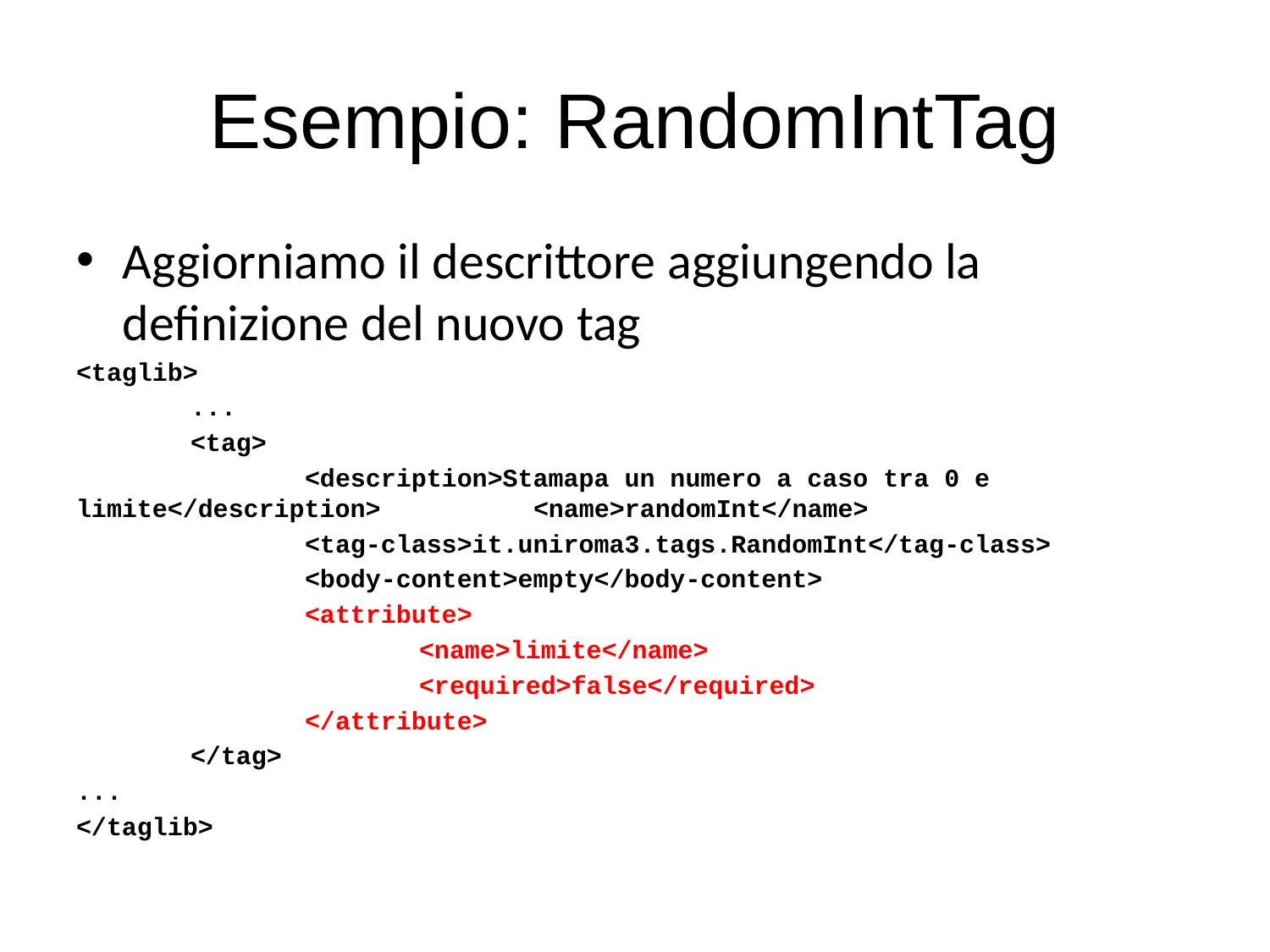

# Esempio: RandomIntTag
Aggiorniamo il descrittore aggiungendo la definizione del nuovo tag
<taglib>
	...
	<tag>
		<description>Stamapa un numero a caso tra 0 e limite</description> 		<name>randomInt</name>
		<tag-class>it.uniroma3.tags.RandomInt</tag-class>
		<body-content>empty</body-content>
		<attribute>
			<name>limite</name>
			<required>false</required>
		</attribute>
	</tag>
...
</taglib>